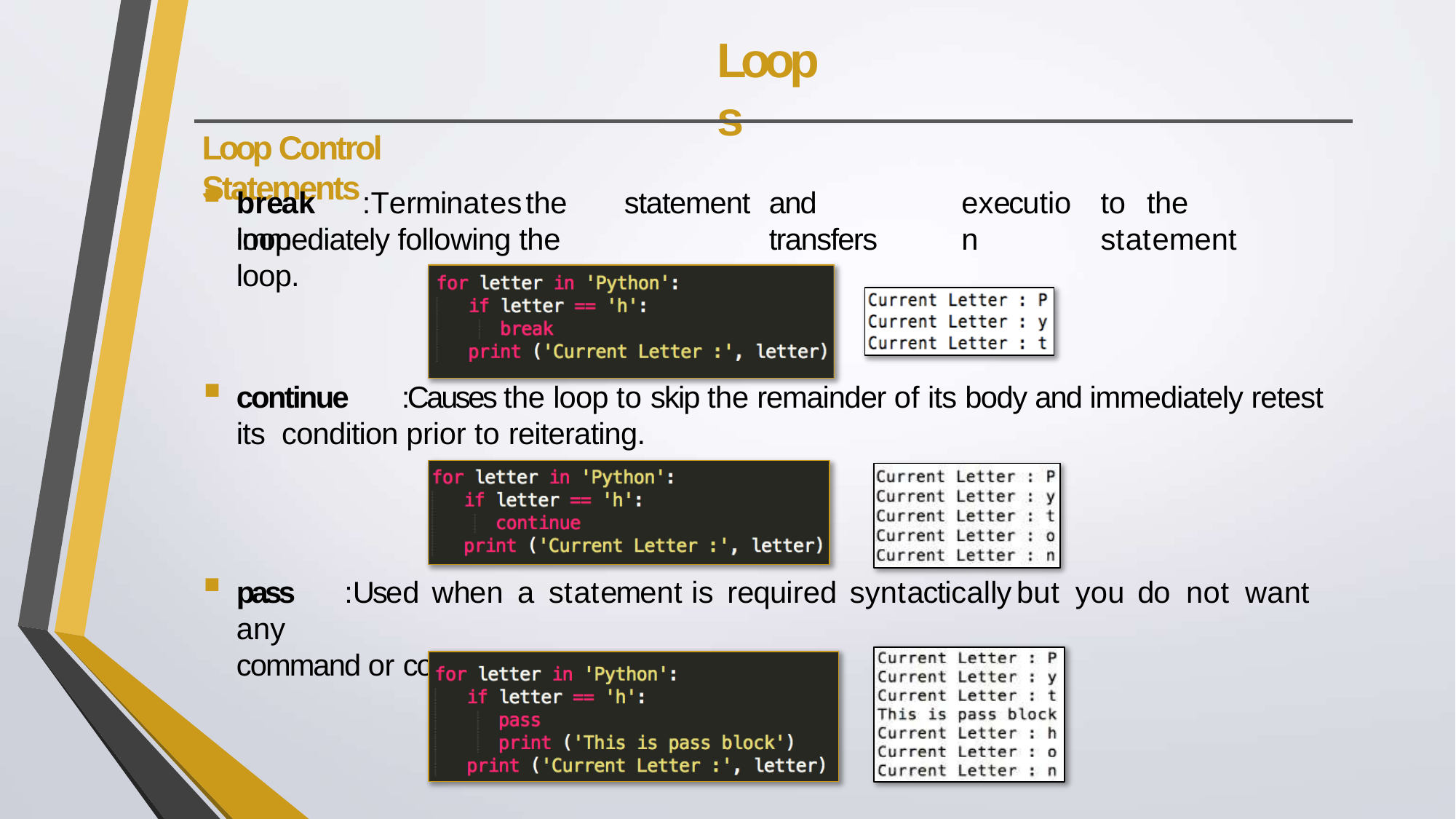

# Loops

Loop Control Statements
break	:Terminates	the	loop
statement
and	transfers
execution
to	the	statement
immediately following the loop.

continue	:Causes the loop to skip the remainder of its body and immediately retest its  condition prior to reiterating.

pass	:Used	when	a	statement	is	required	syntactically	but	you	do	not	want	any
command or code to execute.